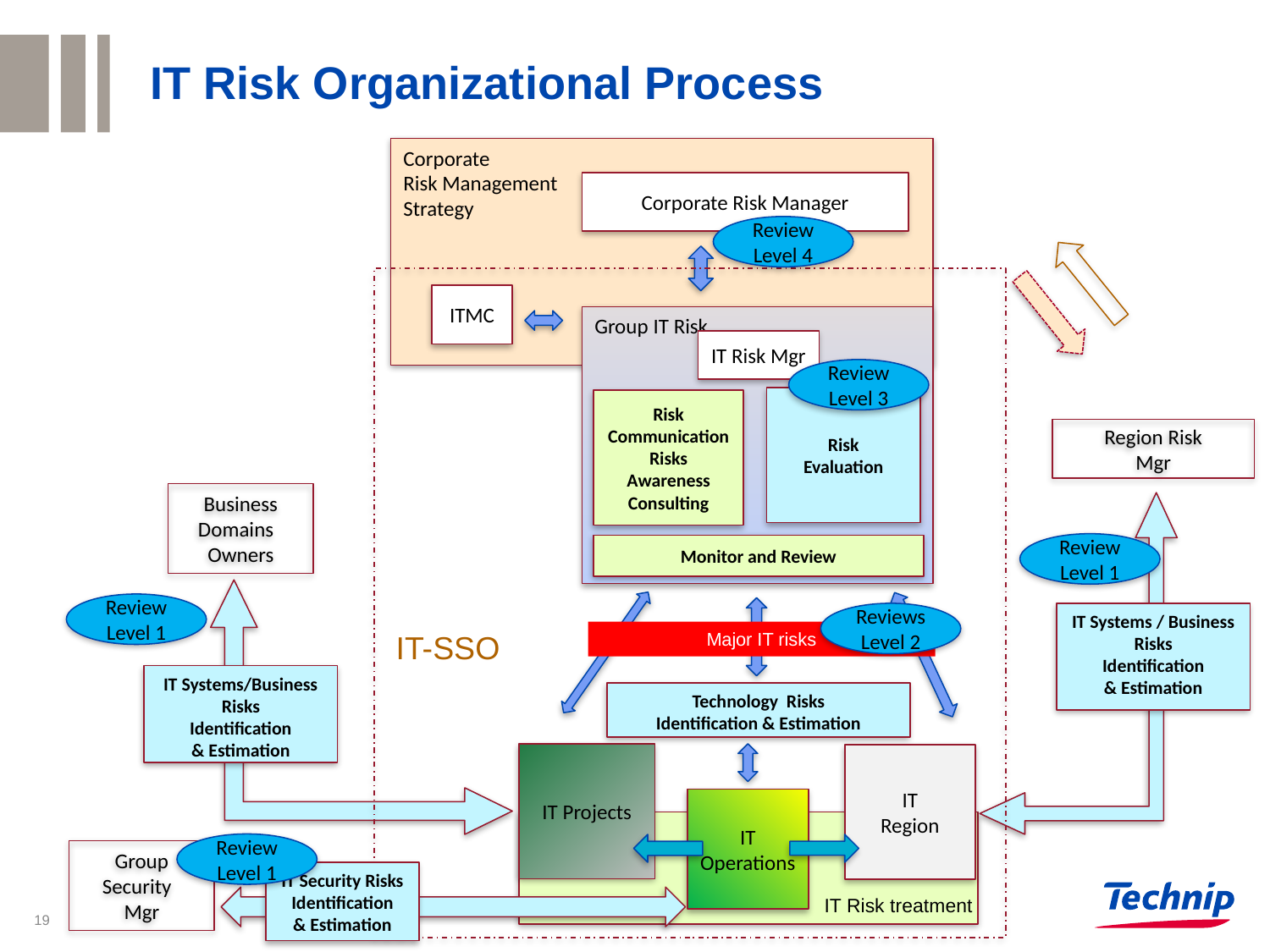

IT Risk Organizational Process
Corporate
Risk Management
Strategy
Corporate Risk Manager
Review
Level 4

ITMC

Group IT Risk
IT Risk Mgr
Review
Level 3
Risk
Evaluation
Risk Communication
Risks Awareness
Consulting
Region Risk
Mgr
Business
Domains
Owners

Review
Level 1
Monitor and Review

Review
Level 1

IT Systems / Business Risks
Identification
& Estimation
Reviews
Level 2
IT-SSO
Major IT risks
IT Systems/Business Risks
Identification
& Estimation
Technology  Risks
Identification & Estimation

IT Projects
IT
Region
IT
Operations

Review
Level 1

Group Security
Mgr
IT Security Risks
Identification
& Estimation
IT Risk treatment

19